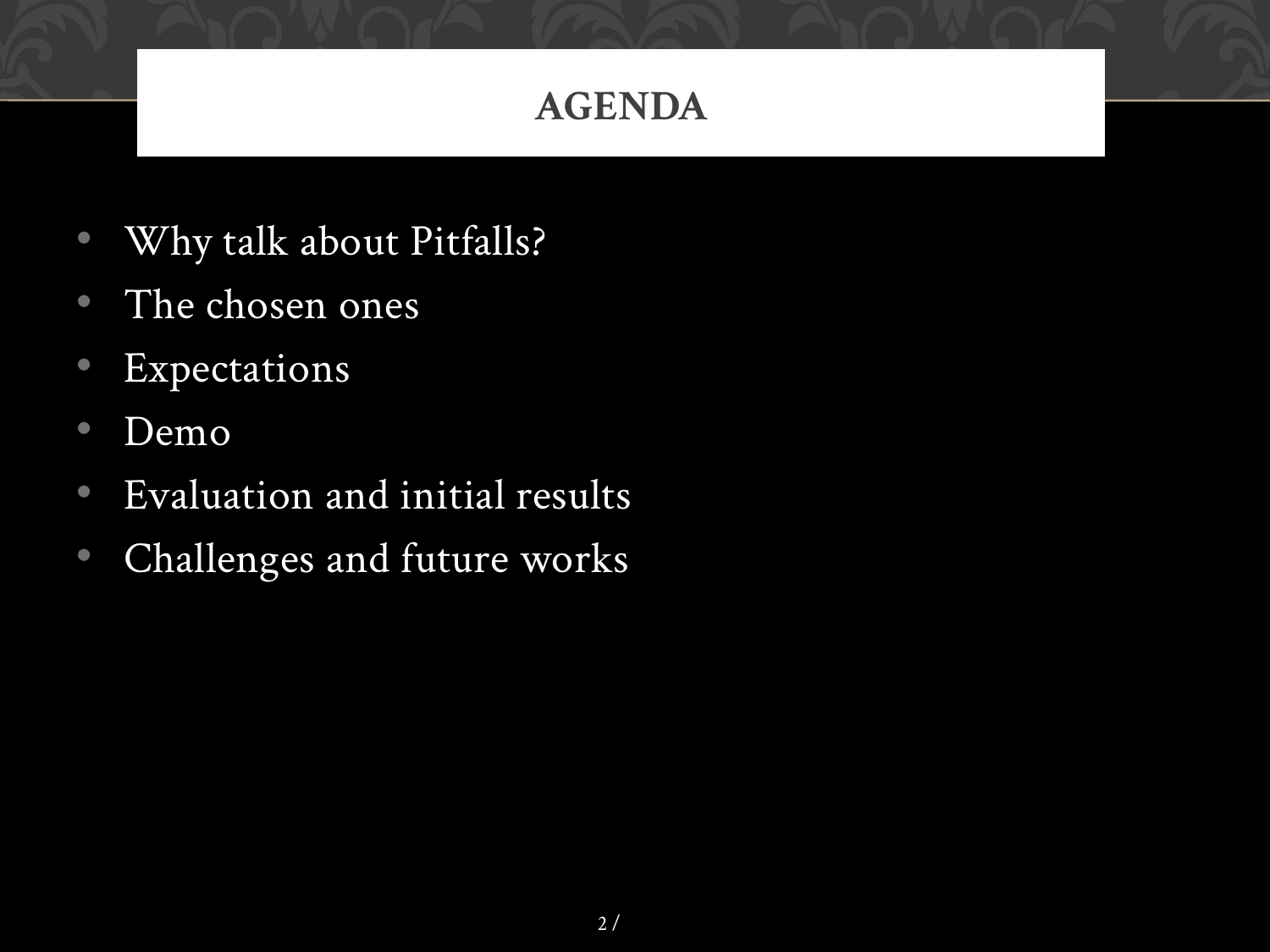

# Agenda
Why talk about Pitfalls?
The chosen ones
Expectations
Demo
Evaluation and initial results
Challenges and future works